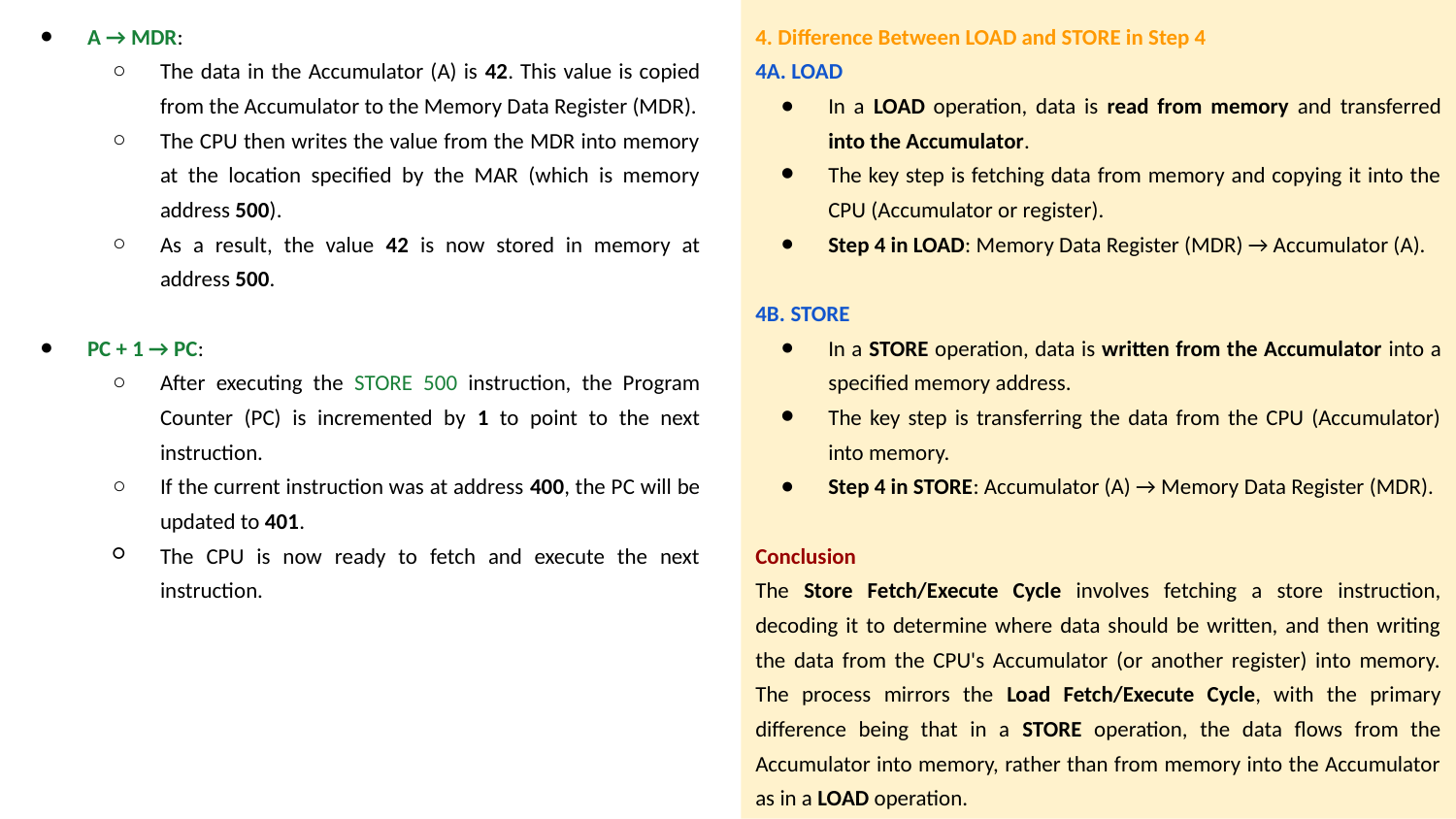

4. Difference Between LOAD and STORE in Step 4
4A. LOAD
In a LOAD operation, data is read from memory and transferred into the Accumulator.
The key step is fetching data from memory and copying it into the CPU (Accumulator or register).
Step 4 in LOAD: Memory Data Register (MDR) → Accumulator (A).

4B. STORE
In a STORE operation, data is written from the Accumulator into a specified memory address.
The key step is transferring the data from the CPU (Accumulator) into memory.
Step 4 in STORE: Accumulator (A) → Memory Data Register (MDR).

Conclusion
The Store Fetch/Execute Cycle involves fetching a store instruction, decoding it to determine where data should be written, and then writing the data from the CPU's Accumulator (or another register) into memory. The process mirrors the Load Fetch/Execute Cycle, with the primary difference being that in a STORE operation, the data flows from the Accumulator into memory, rather than from memory into the Accumulator as in a LOAD operation.
A → MDR:
The data in the Accumulator (A) is 42. This value is copied from the Accumulator to the Memory Data Register (MDR).
The CPU then writes the value from the MDR into memory at the location specified by the MAR (which is memory address 500).
As a result, the value 42 is now stored in memory at address 500.

PC + 1 → PC:
After executing the STORE 500 instruction, the Program Counter (PC) is incremented by 1 to point to the next instruction.
If the current instruction was at address 400, the PC will be updated to 401.
The CPU is now ready to fetch and execute the next instruction.